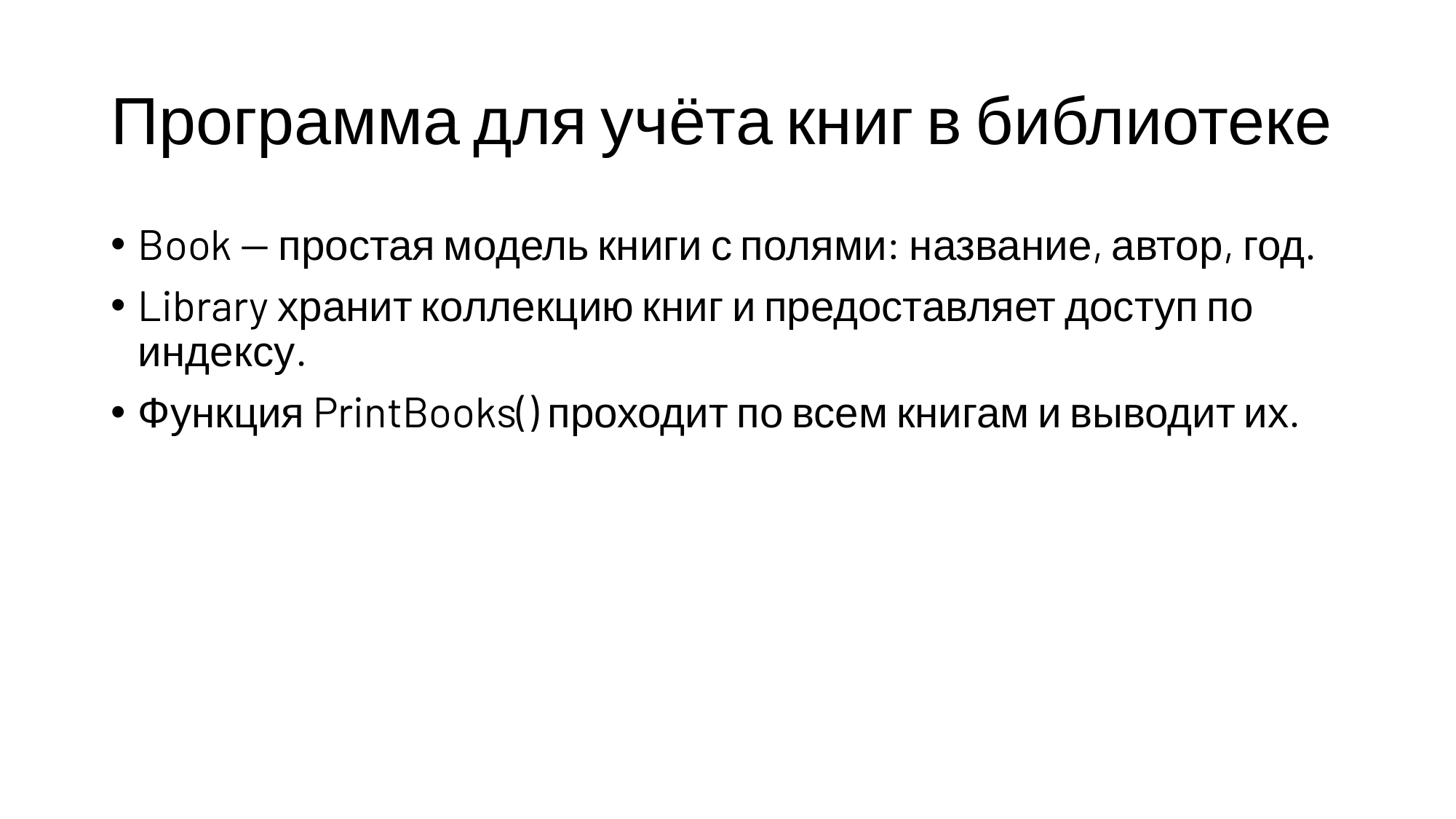

# Программа для учёта книг в библиотеке
Book — простая модель книги с полями: название, автор, год.
Library хранит коллекцию книг и предоставляет доступ по индексу.
Функция PrintBooks() проходит по всем книгам и выводит их.